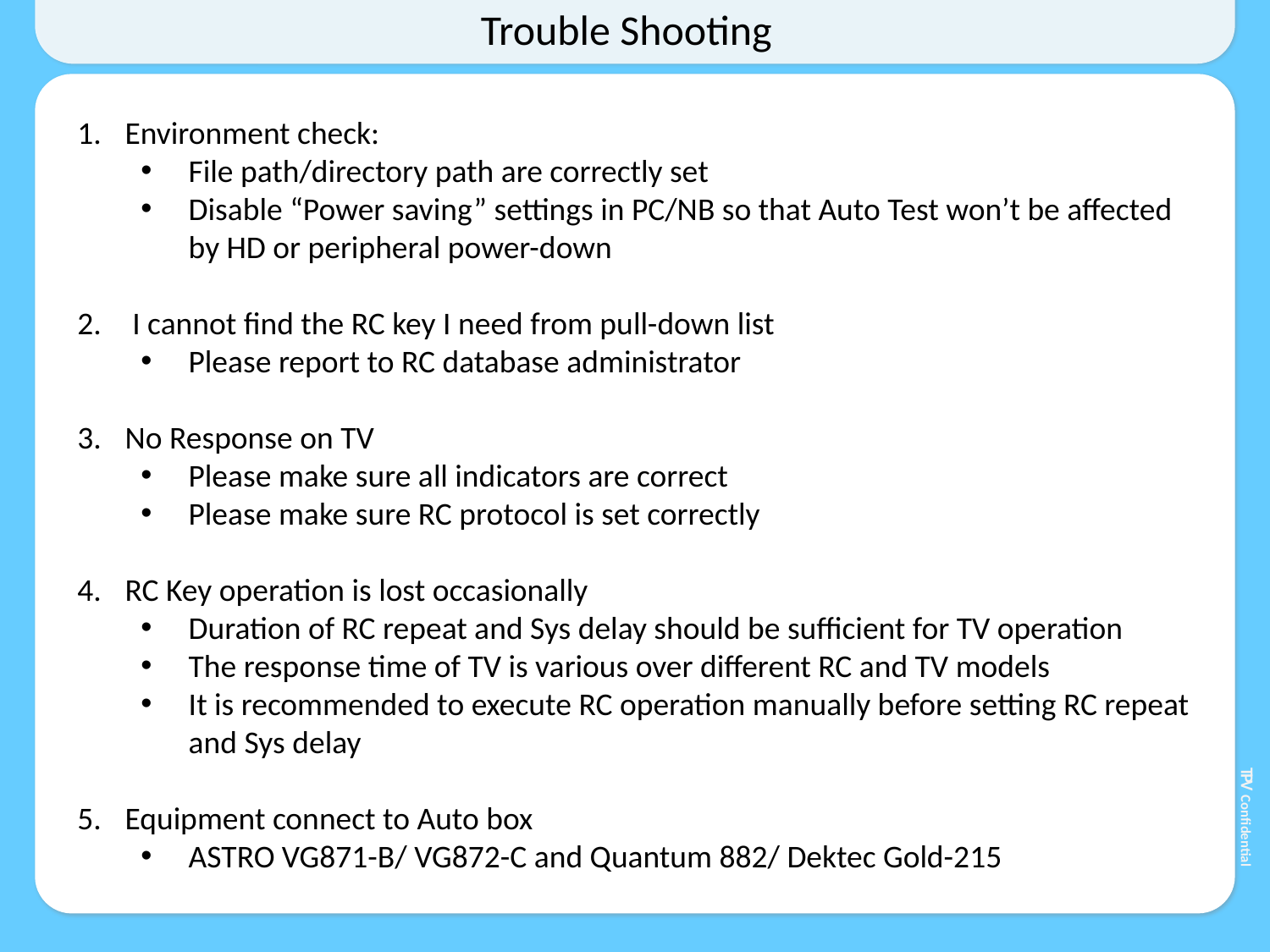

# Trouble Shooting
Environment check:
File path/directory path are correctly set
Disable “Power saving” settings in PC/NB so that Auto Test won’t be affected by HD or peripheral power-down

 I cannot find the RC key I need from pull-down list
Please report to RC database administrator

No Response on TV
Please make sure all indicators are correct
Please make sure RC protocol is set correctly

RC Key operation is lost occasionally
Duration of RC repeat and Sys delay should be sufficient for TV operation
The response time of TV is various over different RC and TV models
It is recommended to execute RC operation manually before setting RC repeat and Sys delay

Equipment connect to Auto box
ASTRO VG871-B/ VG872-C and Quantum 882/ Dektec Gold-215